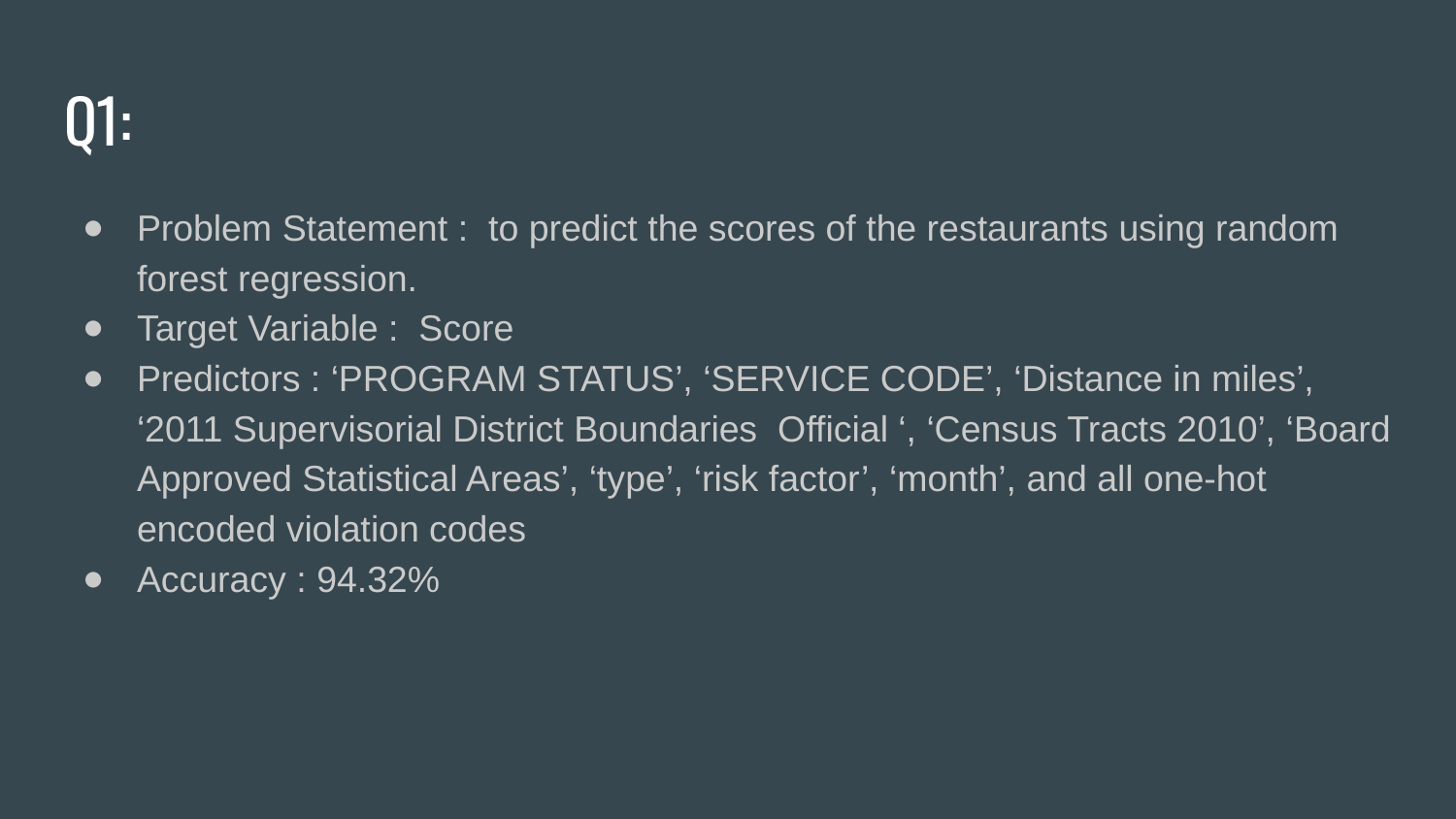

# Q1:
Problem Statement :  to predict the scores of the restaurants using random forest regression.
Target Variable :  Score
Predictors : ‘PROGRAM STATUS’, ‘SERVICE CODE’, ‘Distance in miles’, ‘2011 Supervisorial District Boundaries  Official ‘, ‘Census Tracts 2010’, ‘Board Approved Statistical Areas’, ‘type’, ‘risk factor’, ‘month’, and all one-hot encoded violation codes
Accuracy : 94.32%